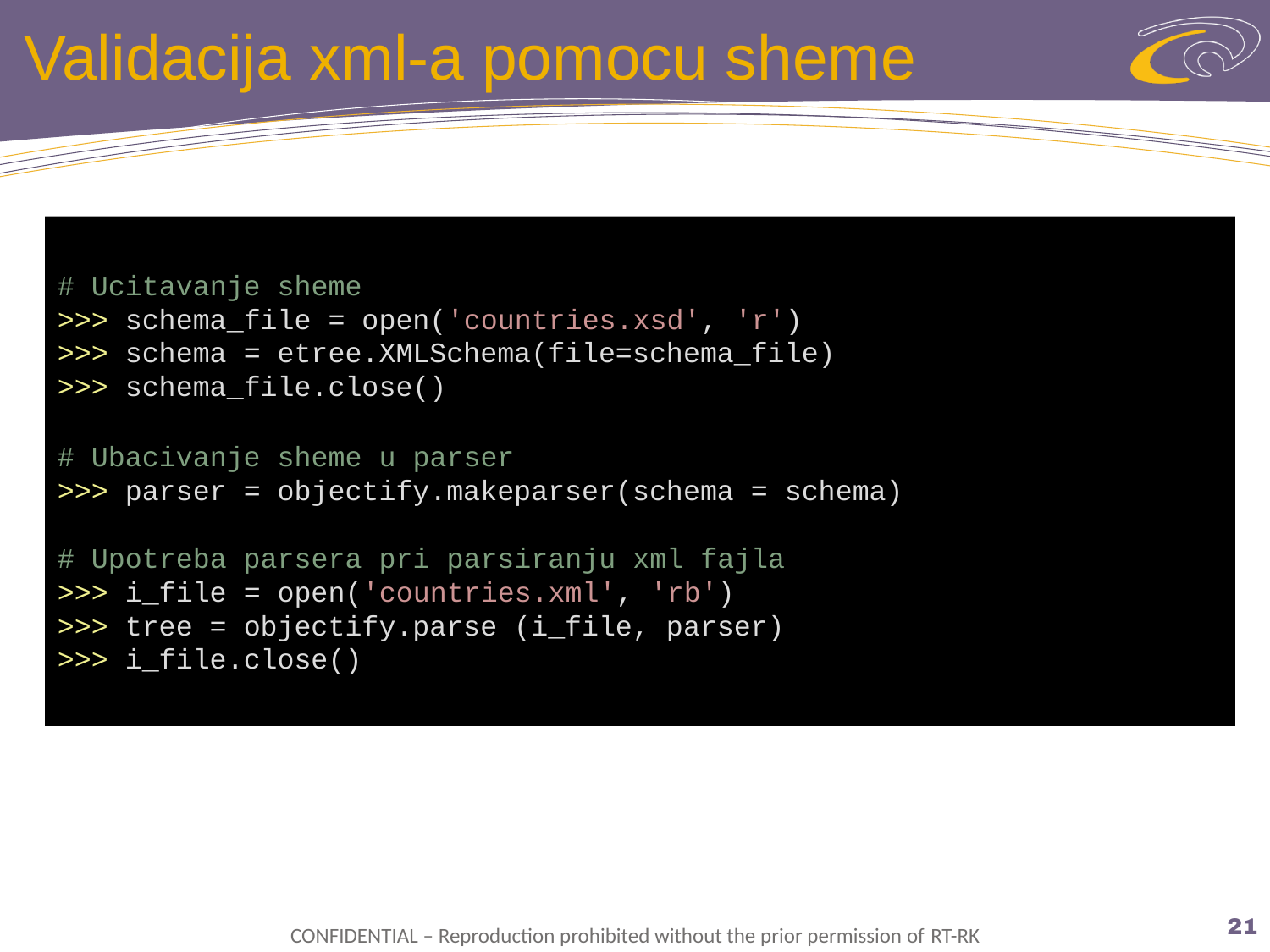

# Validacija xml-a pomocu sheme
# Ucitavanje sheme
>>> schema_file = open('countries.xsd', 'r')
>>> schema = etree.XMLSchema(file=schema_file)
>>> schema_file.close()

# Ubacivanje sheme u parser
>>> parser = objectify.makeparser(schema = schema)

# Upotreba parsera pri parsiranju xml fajla
>>> i_file = open('countries.xml', 'rb')
>>> tree = objectify.parse (i_file, parser)
>>> i_file.close()